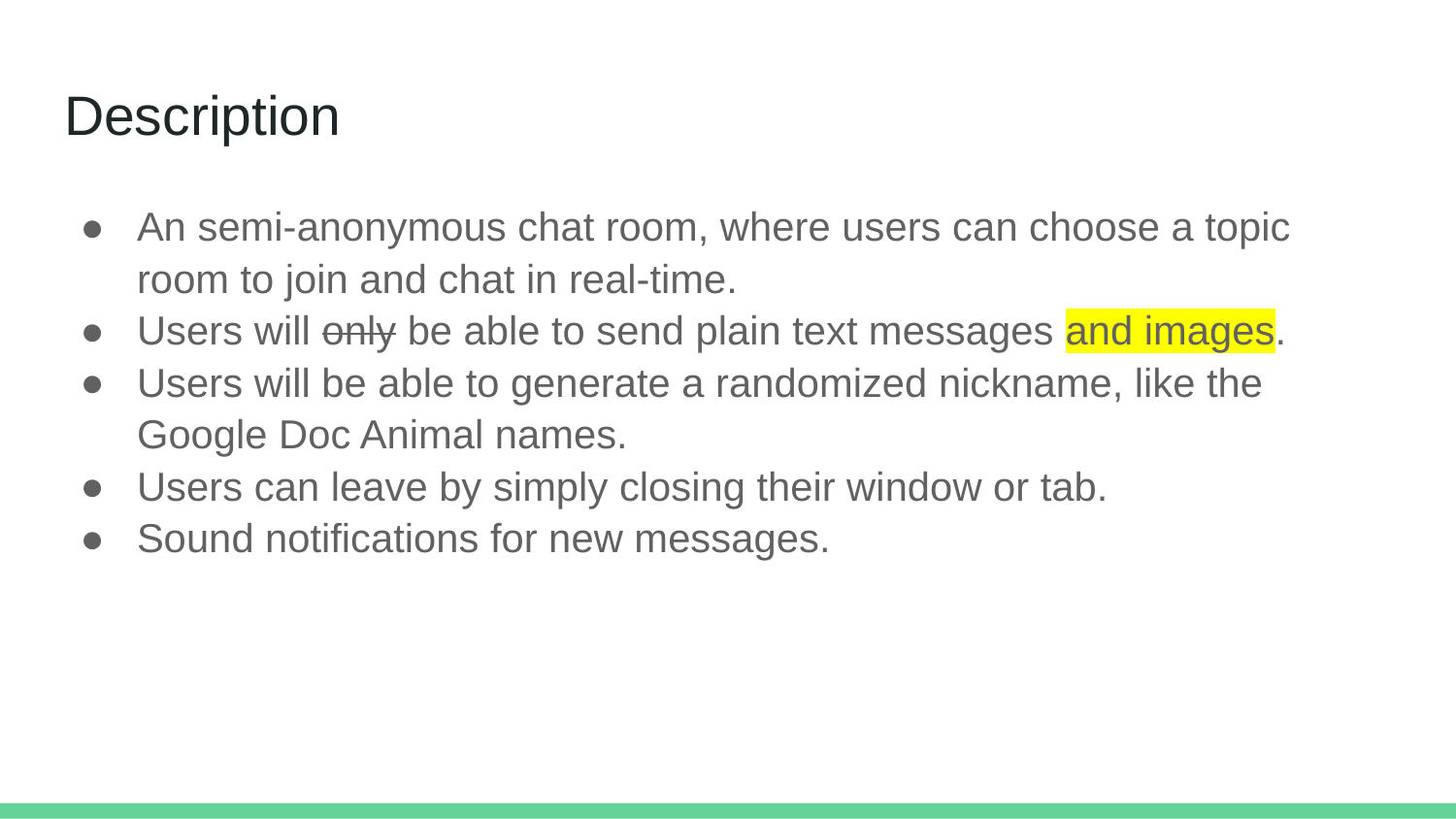

# Description
An semi-anonymous chat room, where users can choose a topic room to join and chat in real-time.
Users will only be able to send plain text messages and images.
Users will be able to generate a randomized nickname, like the Google Doc Animal names.
Users can leave by simply closing their window or tab.
Sound notifications for new messages.